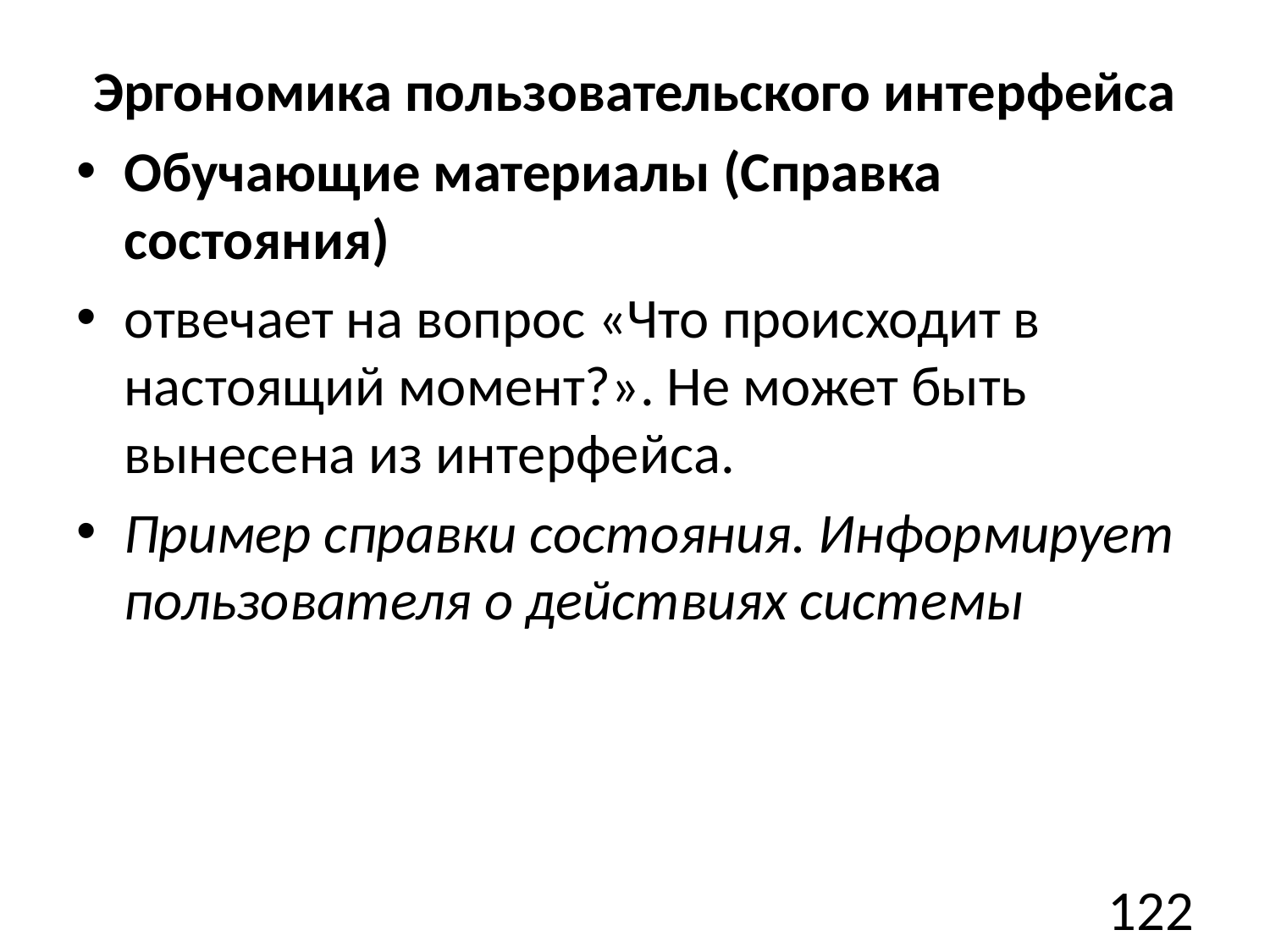

# Эргономика пользовательского интерфейса
Обучающие материалы (Справка состояния)
отвечает на вопрос «Что происходит в настоящий момент?». Не может быть вынесена из интерфейса.
Пример справки состояния. Информирует пользователя о действиях системы

122